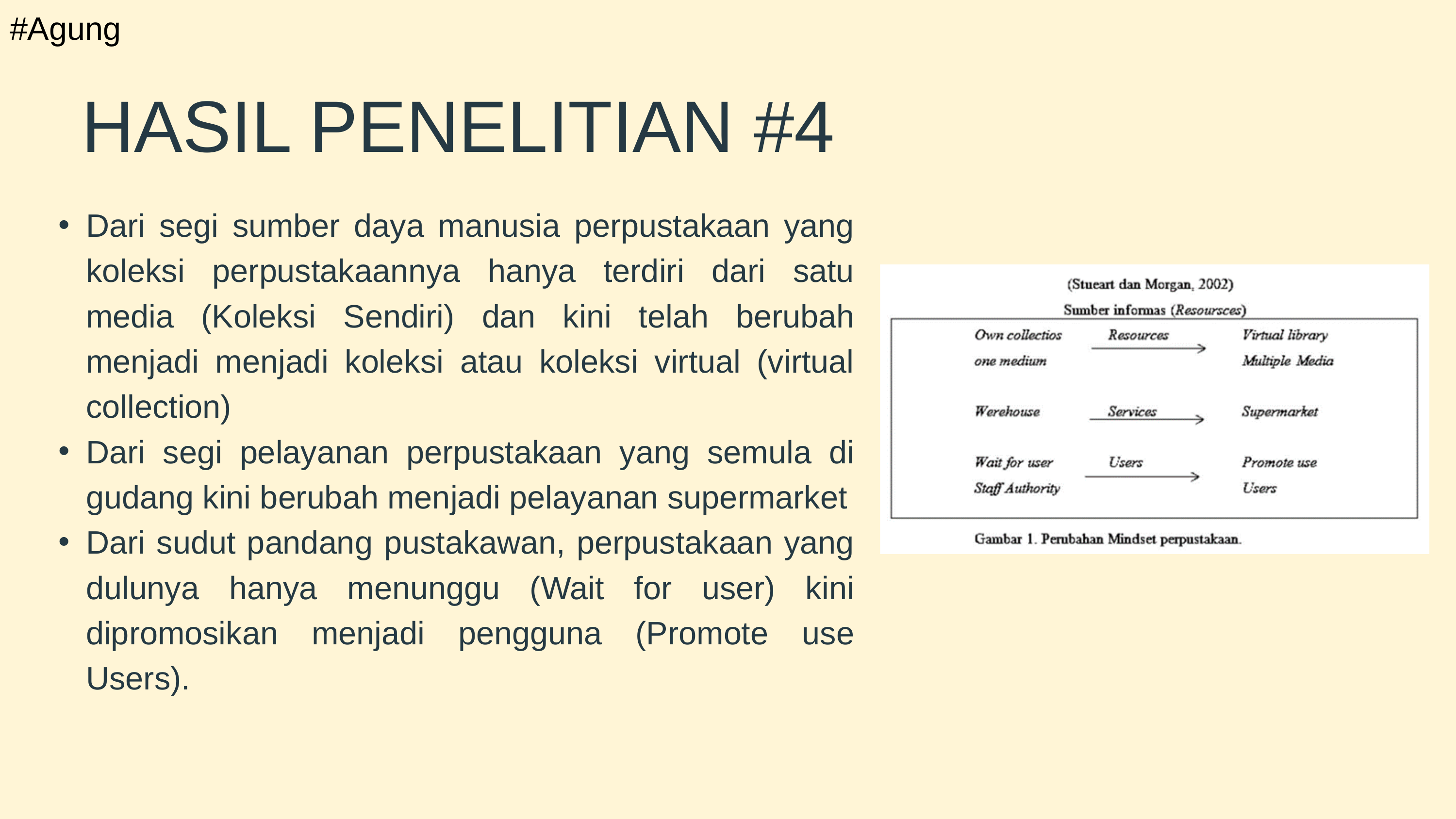

#Agung
HASIL PENELITIAN #4
Dari segi sumber daya manusia perpustakaan yang koleksi perpustakaannya hanya terdiri dari satu media (Koleksi Sendiri) dan kini telah berubah menjadi menjadi koleksi atau koleksi virtual (virtual collection)
Dari segi pelayanan perpustakaan yang semula di gudang kini berubah menjadi pelayanan supermarket
Dari sudut pandang pustakawan, perpustakaan yang dulunya hanya menunggu (Wait for user) kini dipromosikan menjadi pengguna (Promote use Users).